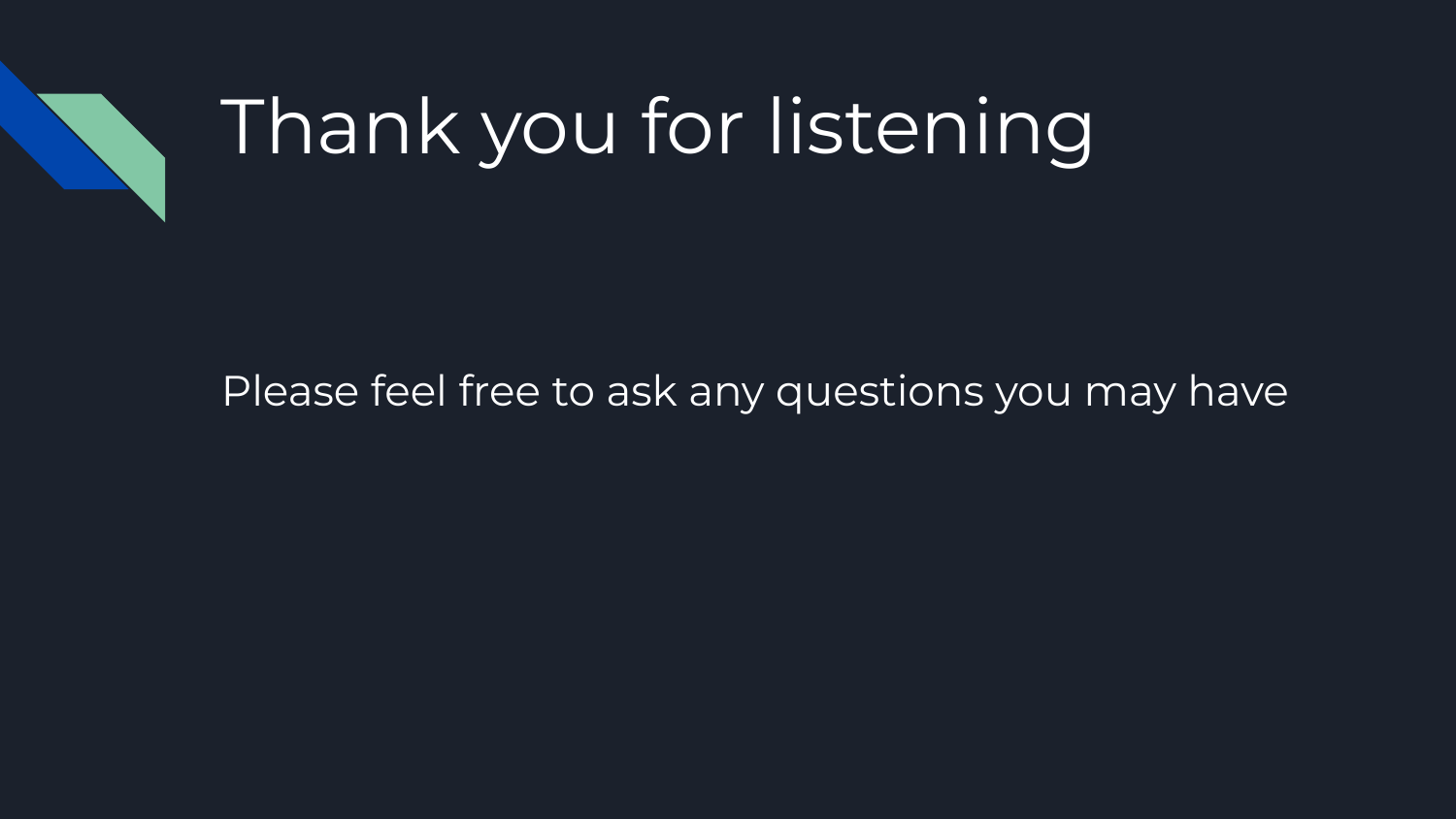

# Thank you for listening

Please feel free to ask any questions you may have